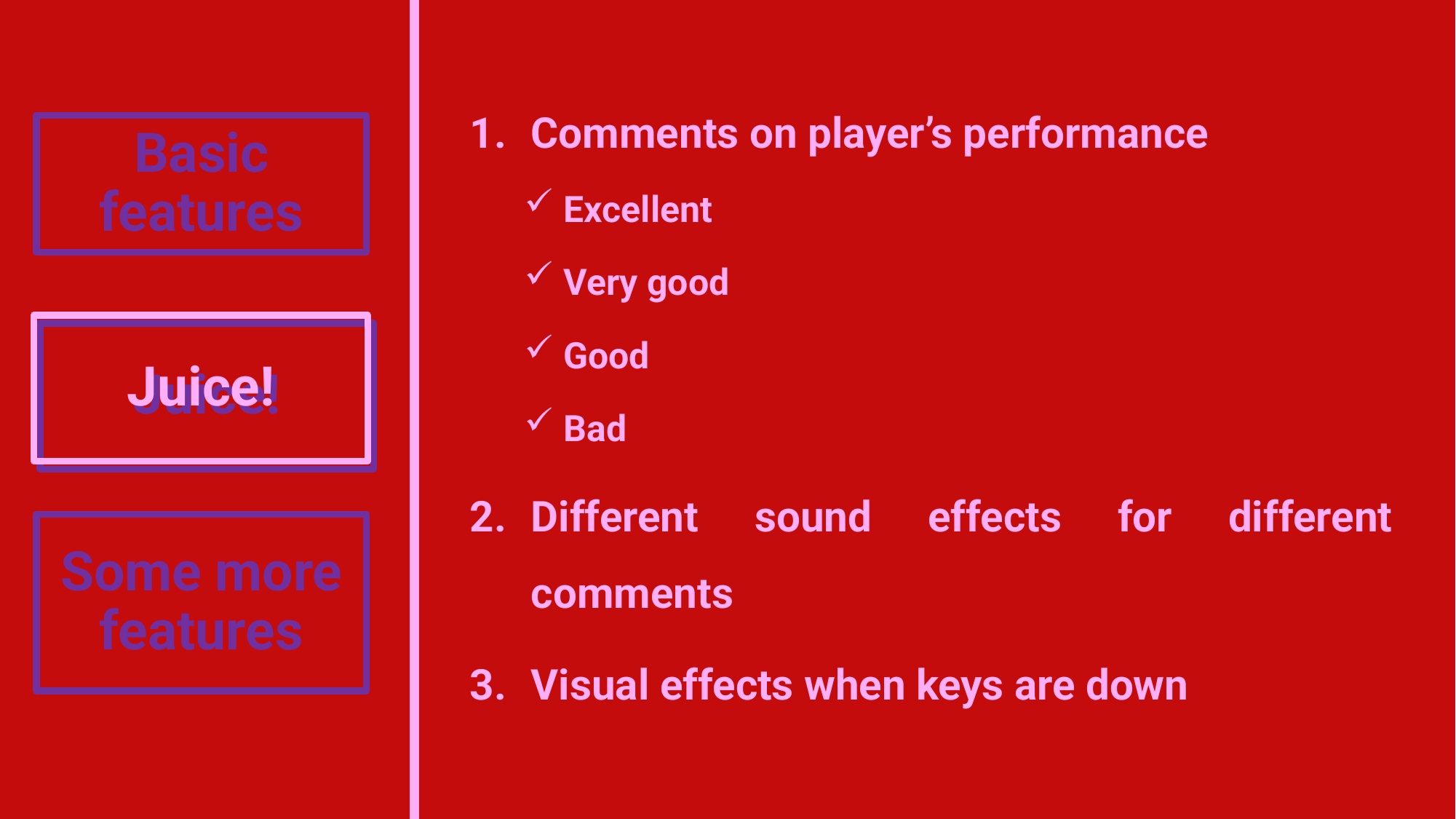

Comments on player’s performance
 Excellent
 Very good
 Good
 Bad
Different sound effects for different comments
Visual effects when keys are down
Basic features
Juice!
Juice!
Some more features